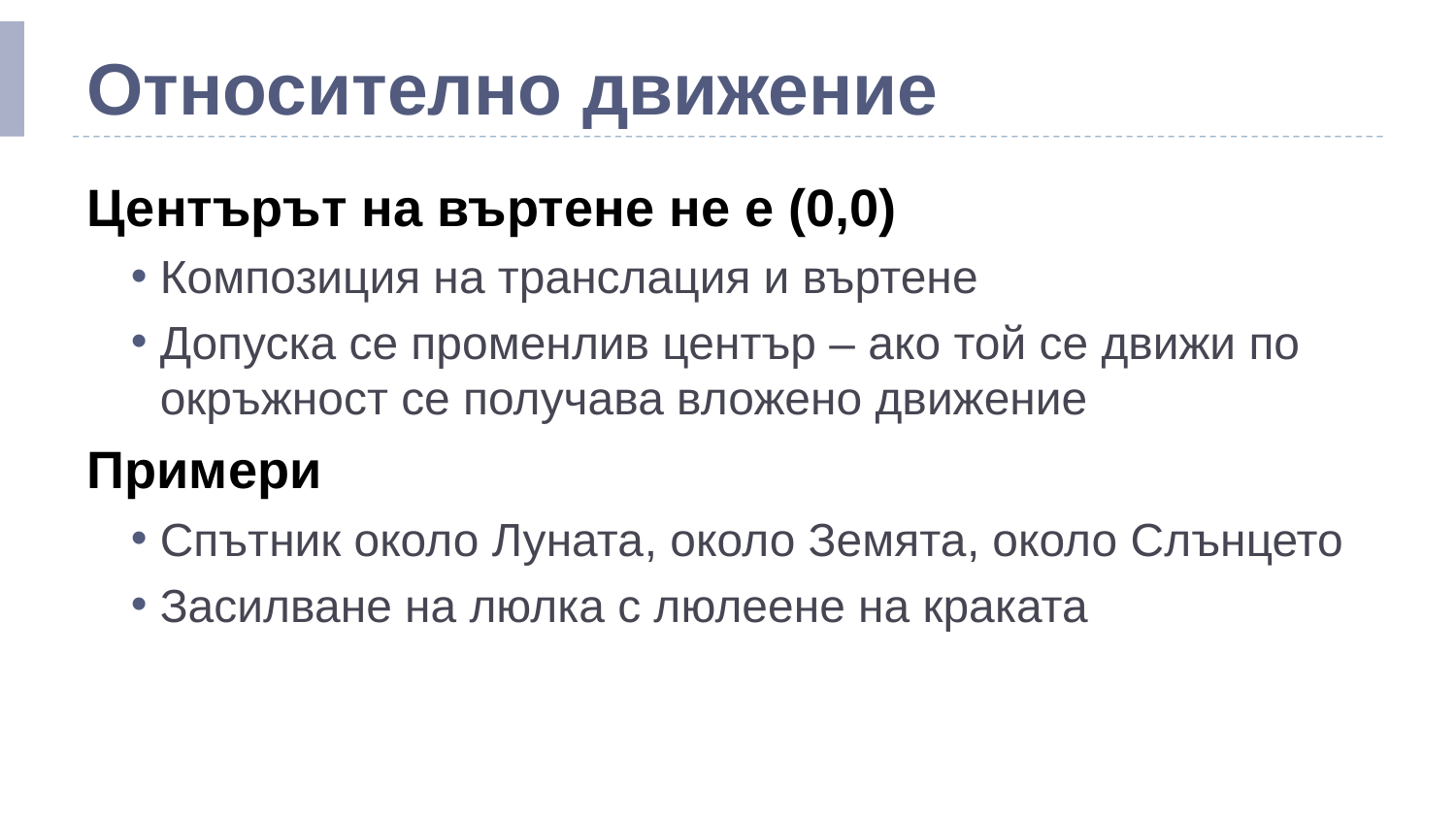

# Относително движение
Центърът на въртене не е (0,0)
Композиция на транслация и въртене
Допуска се променлив център – ако той се движи по окръжност се получава вложено движение
Примери
Спътник около Луната, около Земята, около Слънцето
Засилване на люлка с люлеене на краката